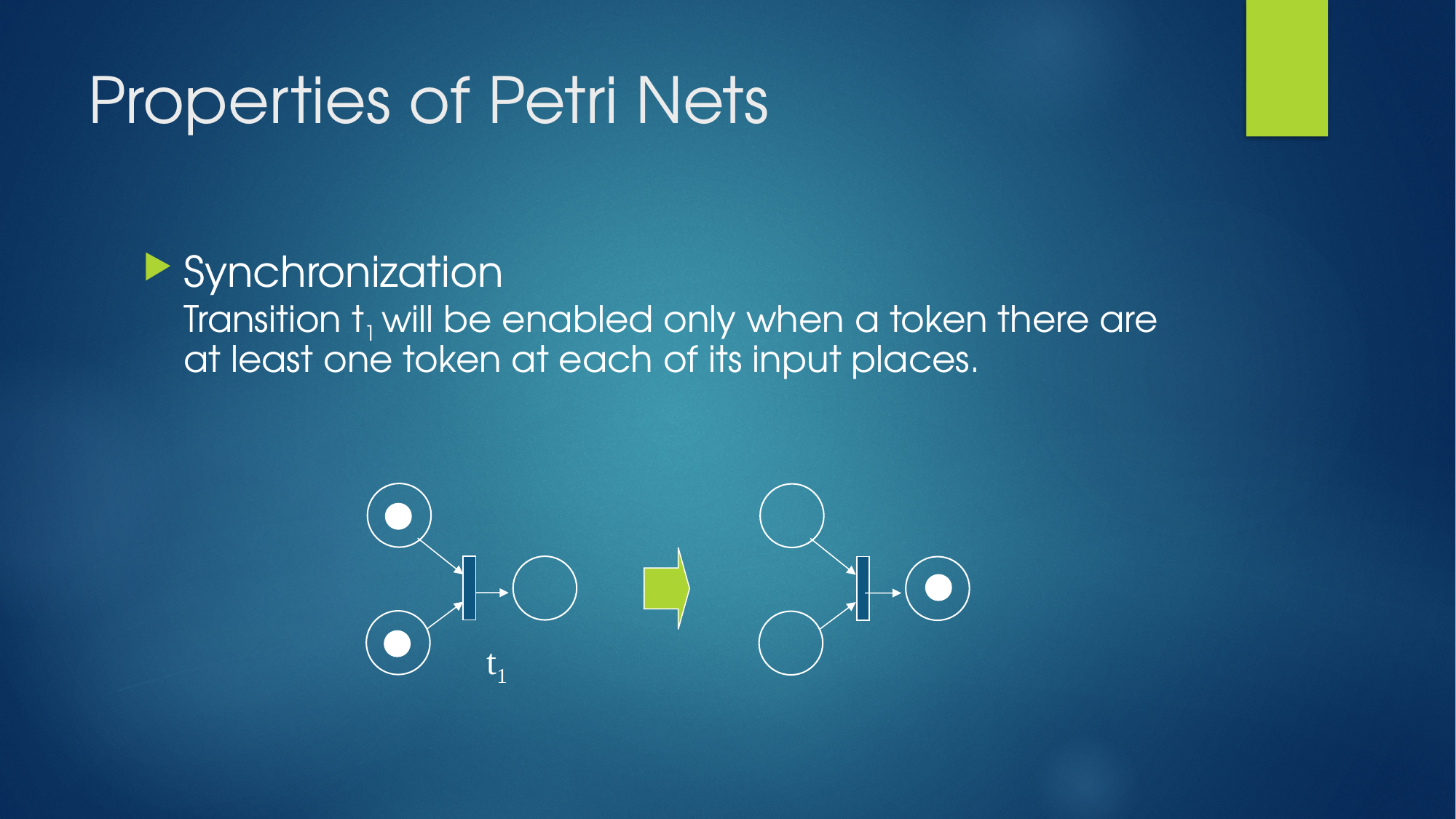

# Properties of Petri Nets
Synchronization
Transition t1 will be enabled only when a token there are at least one token at each of its input places.

      t1